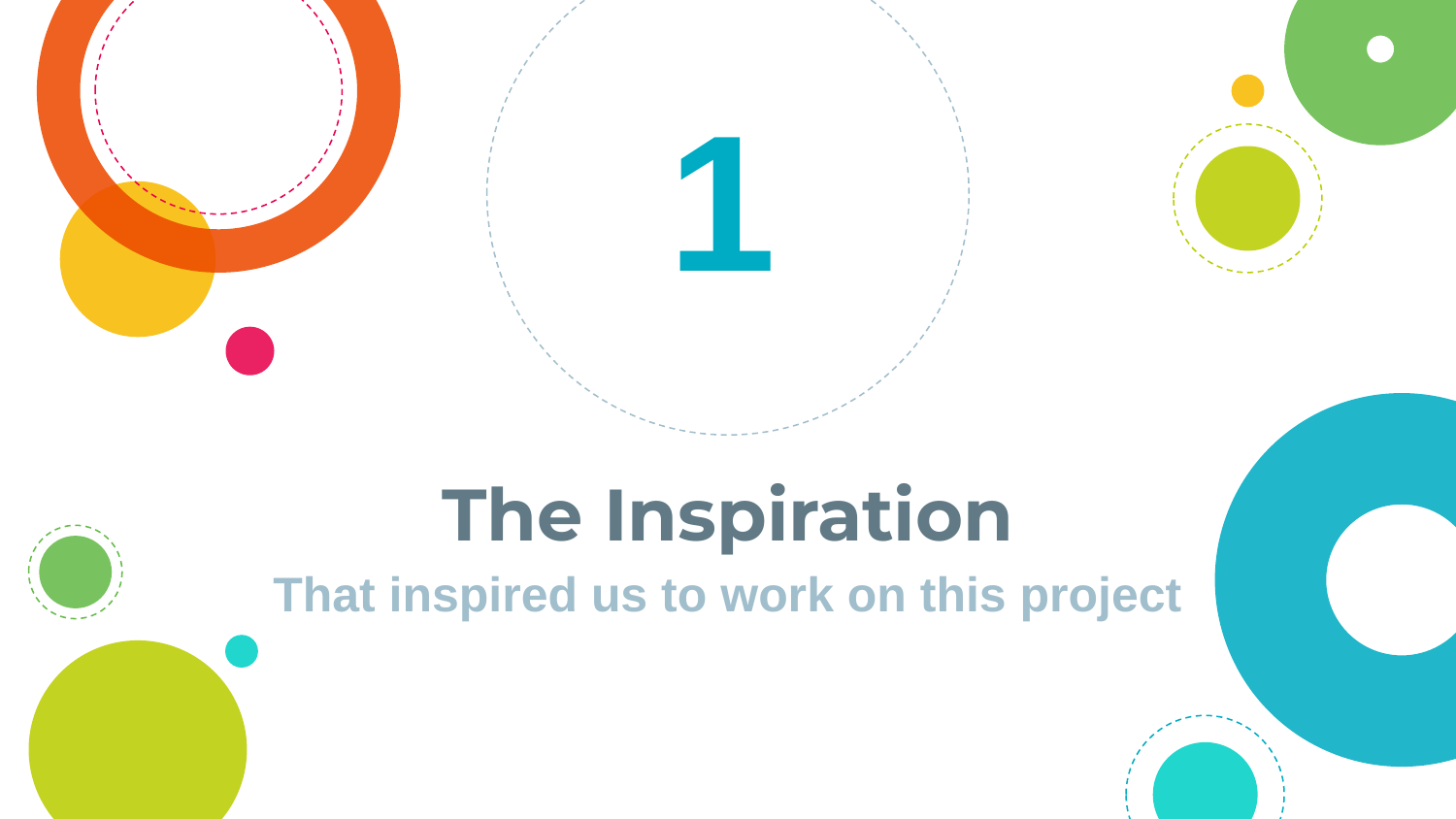

1
# The Inspiration
That inspired us to work on this project